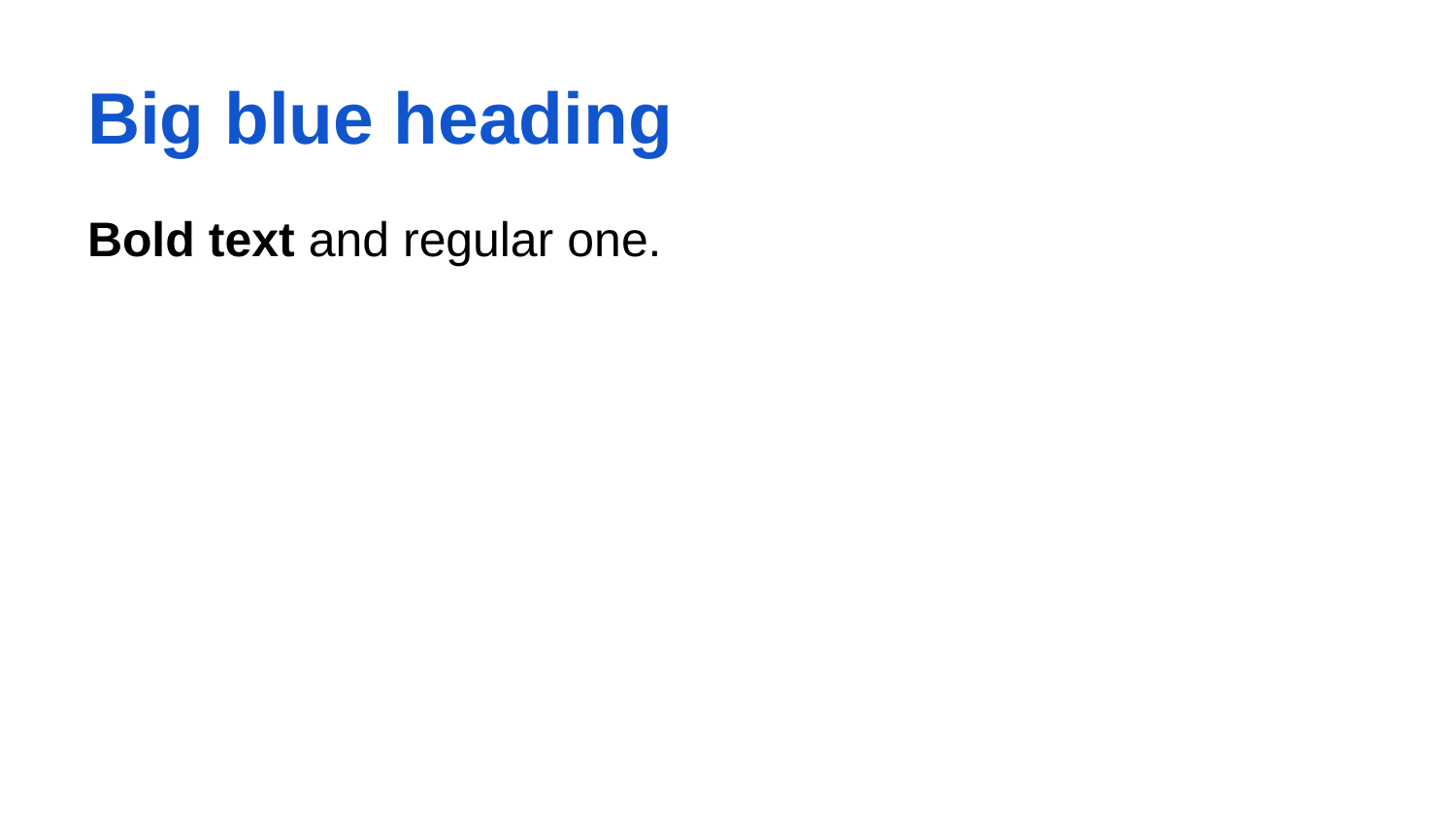

# Big blue heading
Bold text and regular one.